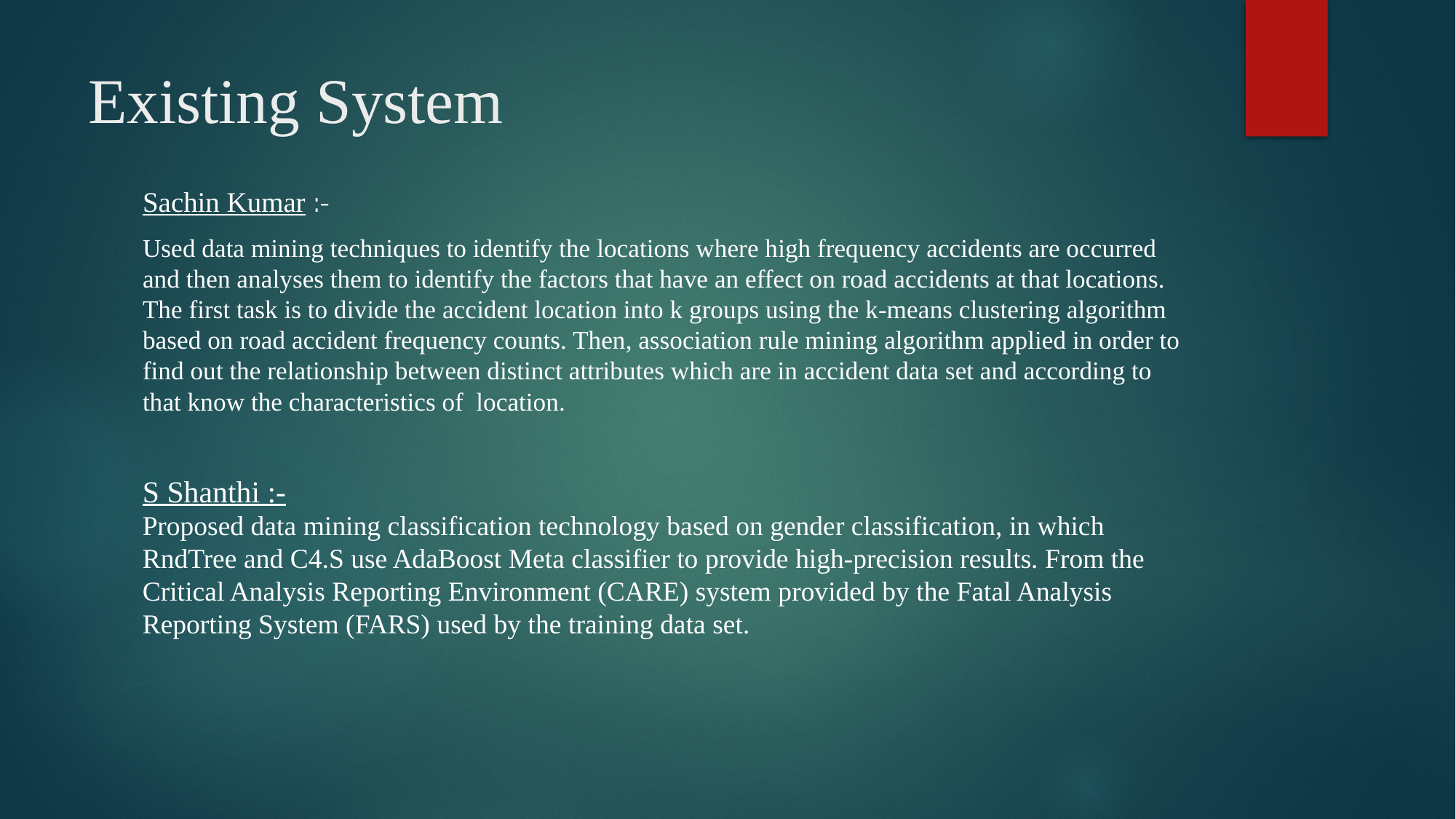

# Existing System
Sachin Kumar :-
Used data mining techniques to identify the locations where high frequency accidents are occurred and then analyses them to identify the factors that have an effect on road accidents at that locations. The first task is to divide the accident location into k groups using the k-means clustering algorithm based on road accident frequency counts. Then, association rule mining algorithm applied in order to find out the relationship between distinct attributes which are in accident data set and according to that know the characteristics of  location.

S Shanthi :-
Proposed data mining classification technology based on gender classification, in which RndTree and C4.S use AdaBoost Meta classifier to provide high-precision results. From the Critical Analysis Reporting Environment (CARE) system provided by the Fatal Analysis Reporting System (FARS) used by the training data set.